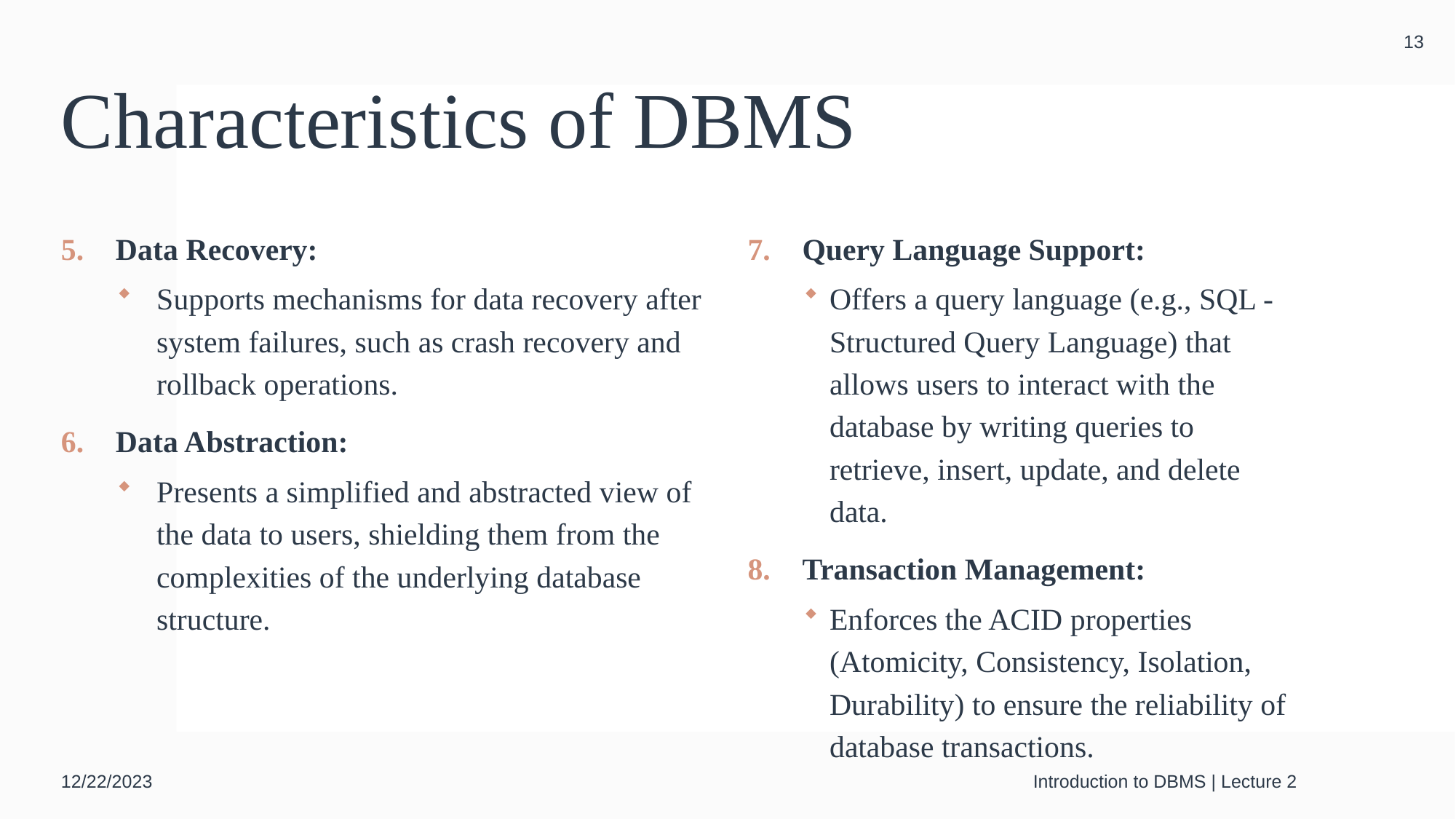

13
# Characteristics of DBMS
Data Recovery:
Supports mechanisms for data recovery after system failures, such as crash recovery and rollback operations.
Data Abstraction:
Presents a simplified and abstracted view of the data to users, shielding them from the complexities of the underlying database structure.
Query Language Support:
Offers a query language (e.g., SQL - Structured Query Language) that allows users to interact with the database by writing queries to retrieve, insert, update, and delete data.
Transaction Management:
Enforces the ACID properties (Atomicity, Consistency, Isolation, Durability) to ensure the reliability of database transactions.
12/22/2023
Introduction to DBMS | Lecture 2